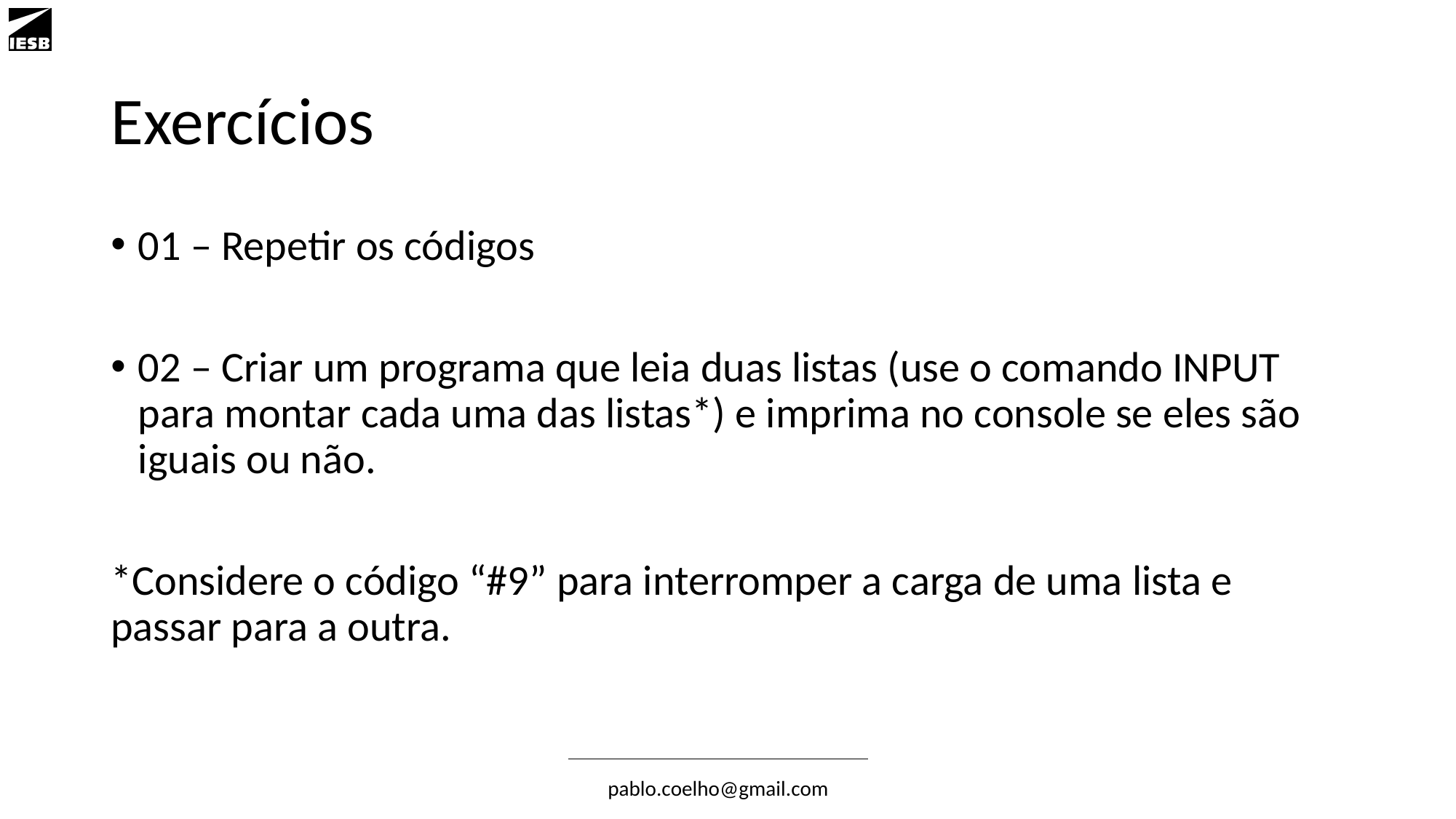

# Exercícios
01 – Repetir os códigos

02 – Criar um programa que leia duas listas (use o comando INPUT para montar cada uma das listas*) e imprima no console se eles são iguais ou não.

*Considere o código “#9” para interromper a carga de uma lista e passar para a outra.